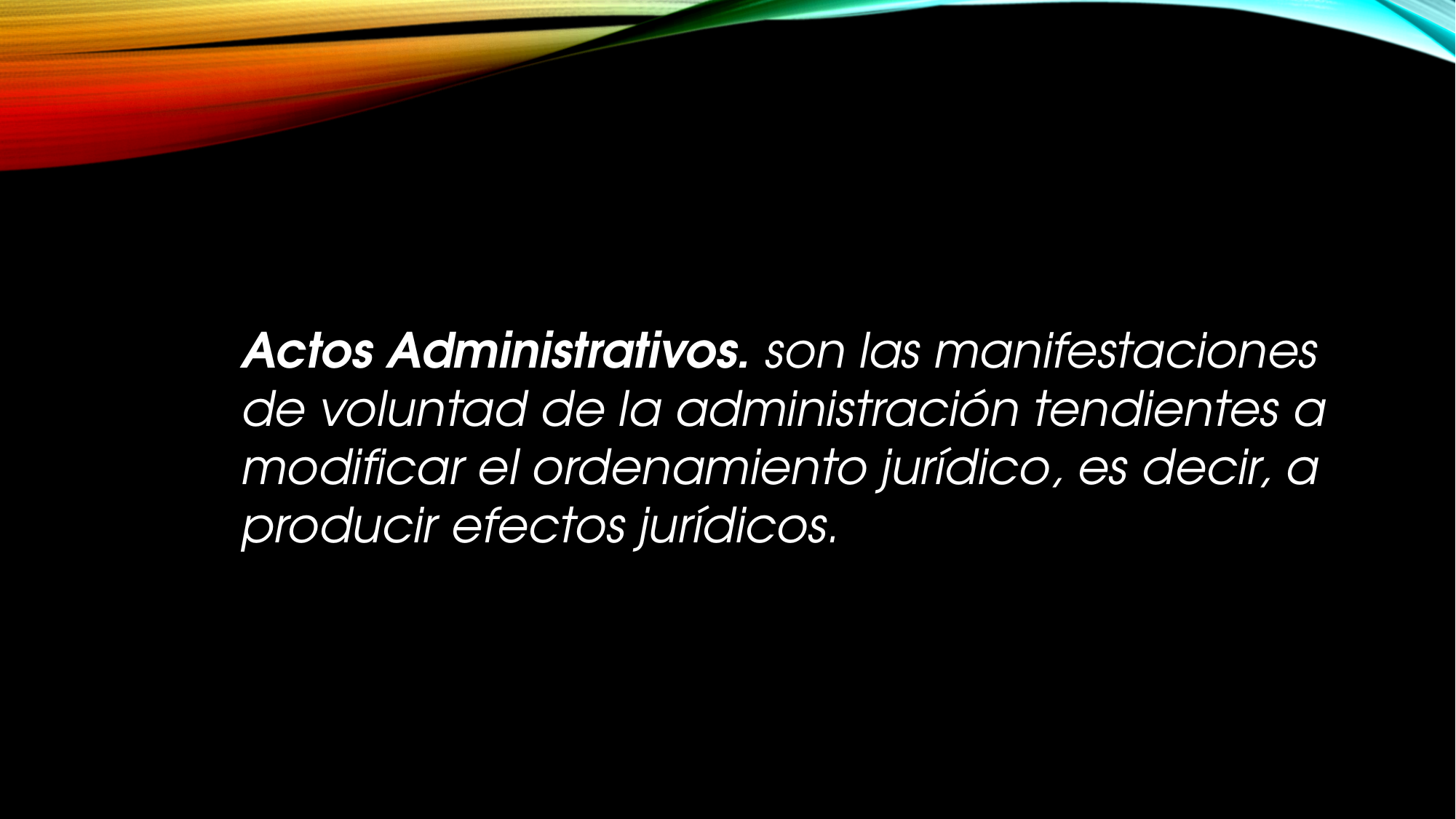

#

Actos Administrativos. son las manifestaciones de voluntad de la administración tendientes a modificar el ordenamiento jurídico, es decir, a producir efectos jurídicos.